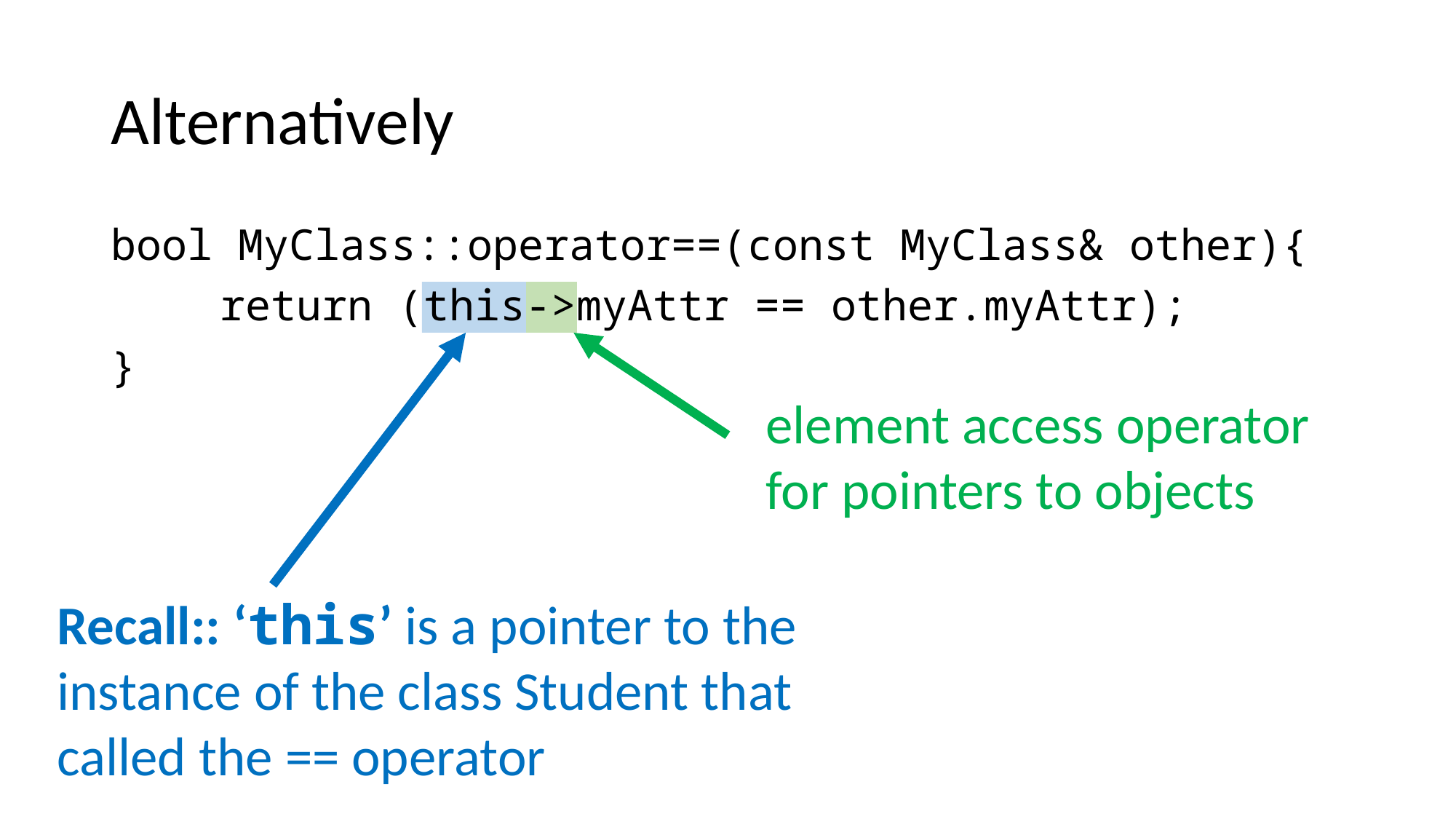

# Alternatively
bool MyClass::operator==(const MyClass& other){
	return (this->myAttr == other.myAttr);
}

element access operator for pointers to objects
Recall:: ‘this’ is a pointer to the instance of the class Student that called the == operator